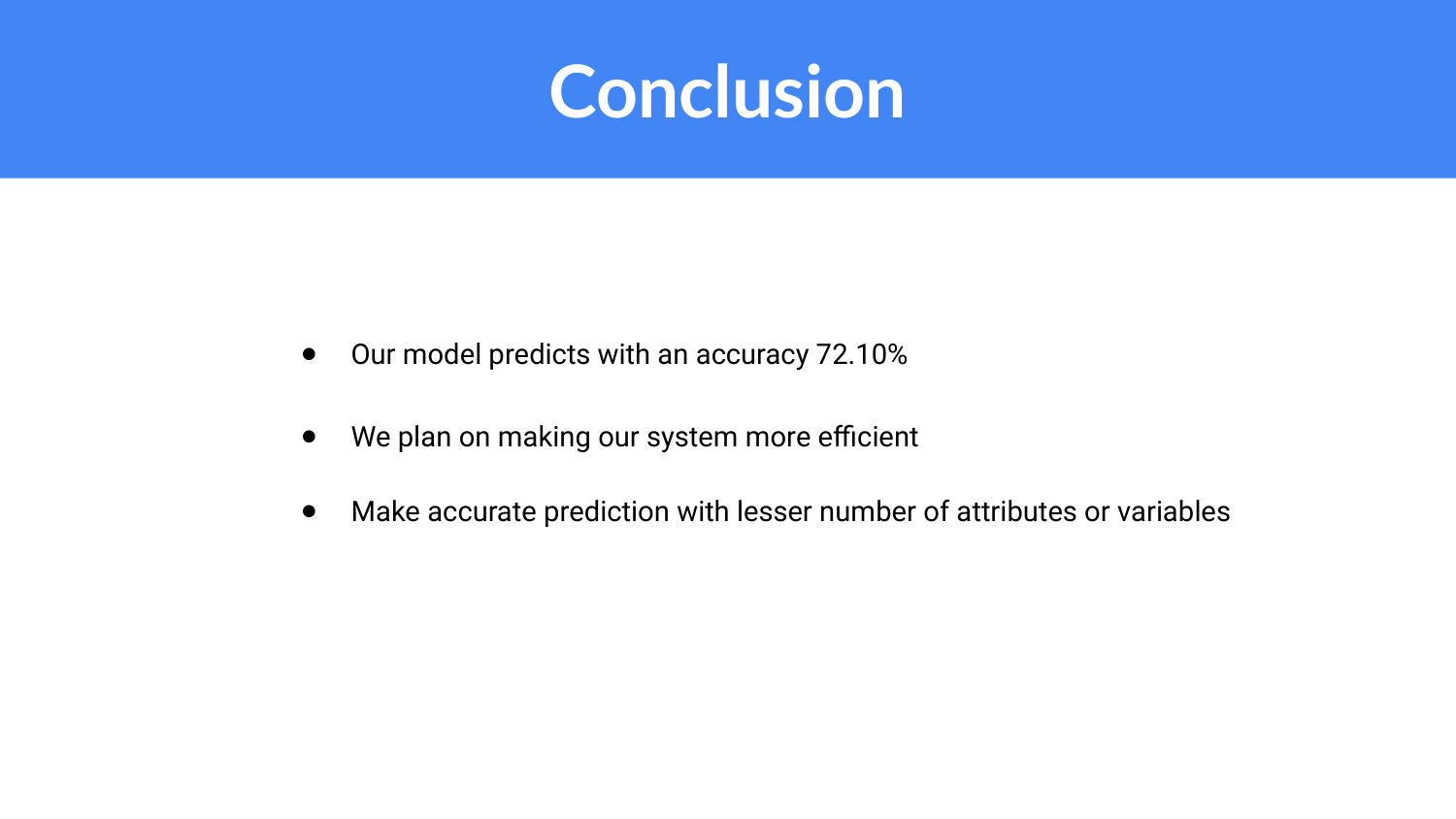

Conclusion
Our model predicts with an accuracy 72.10%
We plan on making our system more efficient

Make accurate prediction with lesser number of attributes or variables